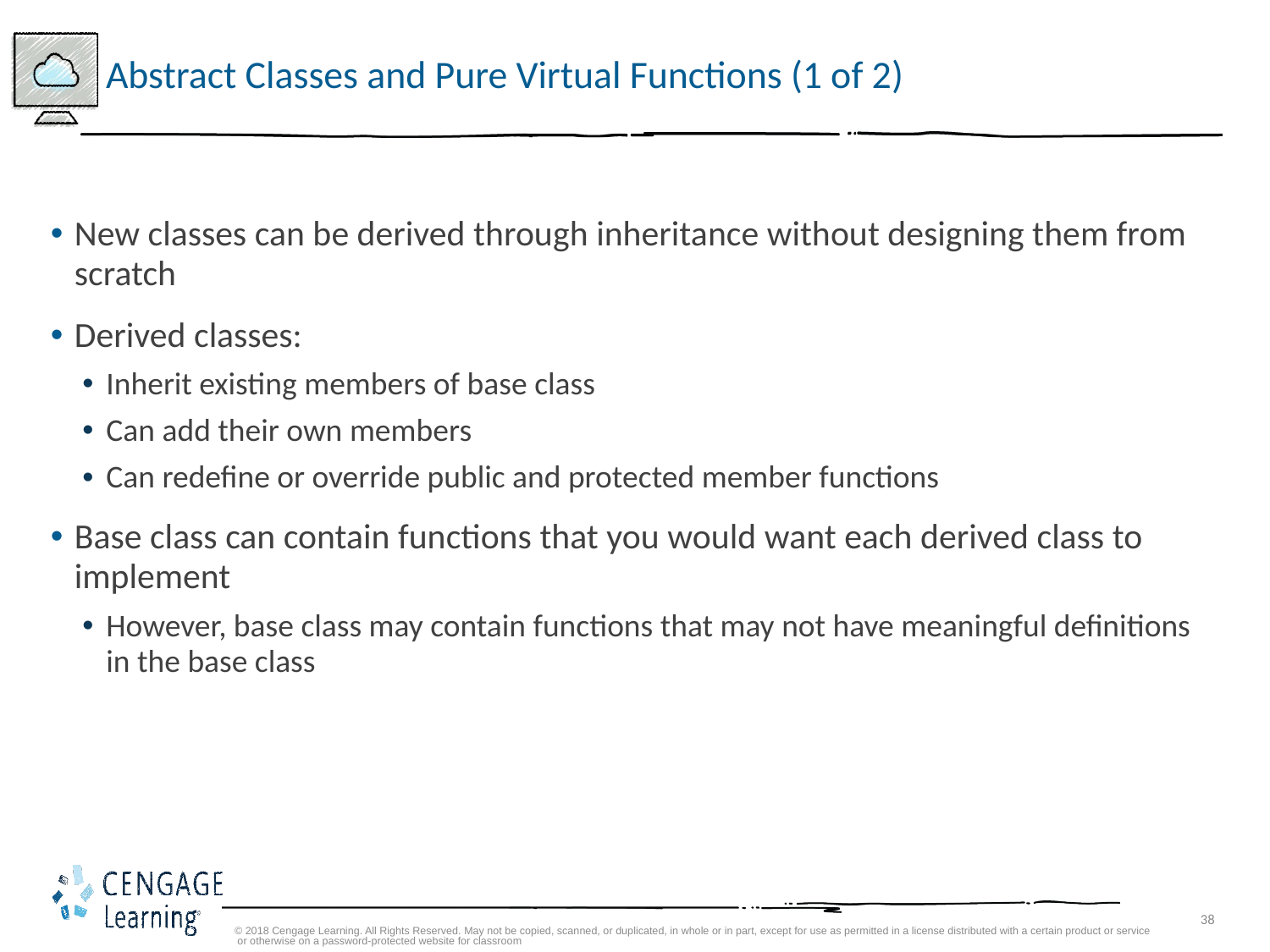

# Abstract Classes and Pure Virtual Functions (1 of 2)
New classes can be derived through inheritance without designing them from scratch
Derived classes:
Inherit existing members of base class
Can add their own members
Can redefine or override public and protected member functions
Base class can contain functions that you would want each derived class to implement
However, base class may contain functions that may not have meaningful definitions in the base class
© 2018 Cengage Learning. All Rights Reserved. May not be copied, scanned, or duplicated, in whole or in part, except for use as permitted in a license distributed with a certain product or service or otherwise on a password-protected website for classroom